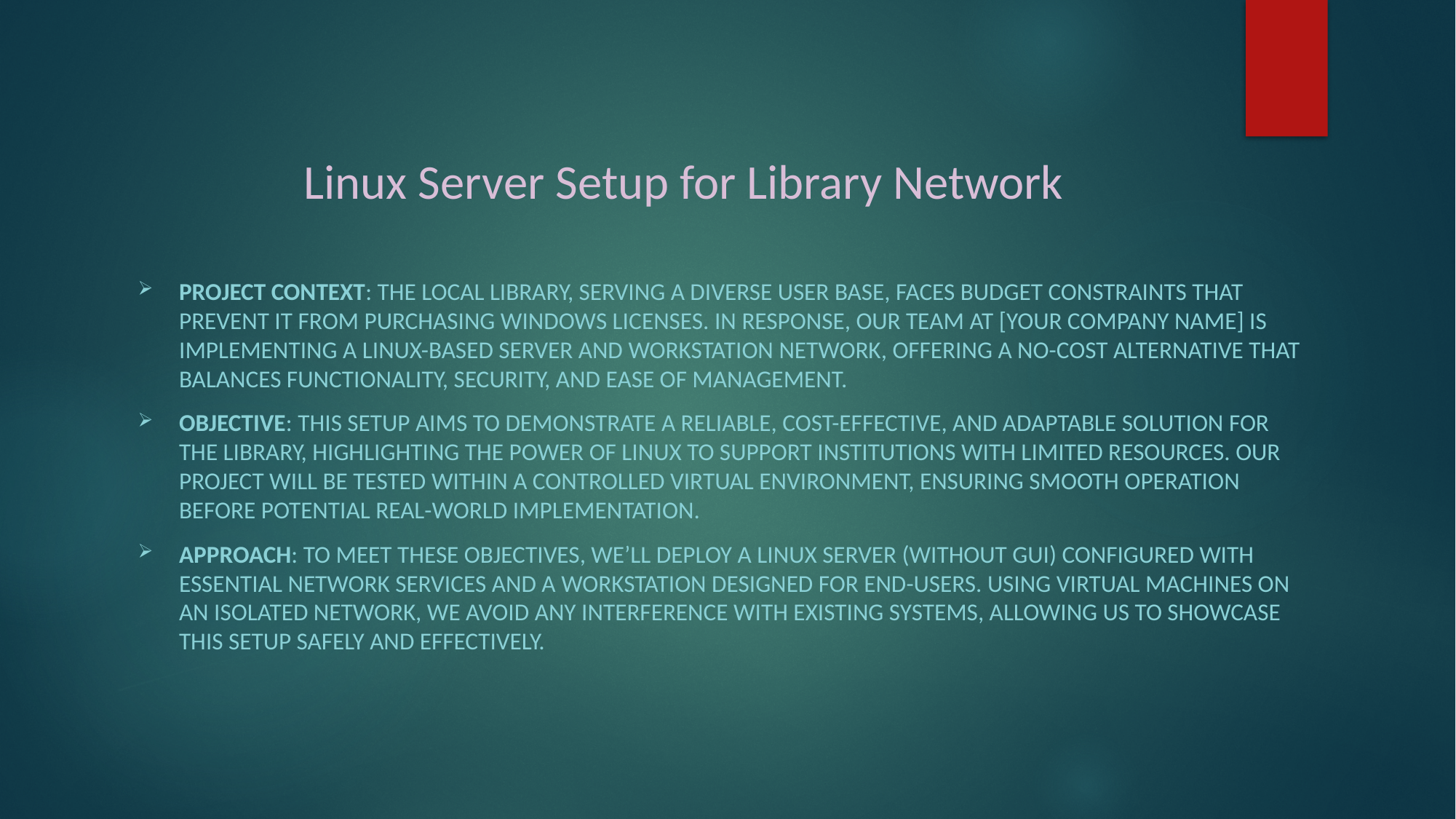

# Linux Server Setup for Library Network
Project Context: The local library, serving a diverse user base, faces budget constraints that prevent it from purchasing Windows licenses. In response, our team at [Your Company Name] is implementing a Linux-based server and workstation network, offering a no-cost alternative that balances functionality, security, and ease of management.
Objective: This setup aims to demonstrate a reliable, cost-effective, and adaptable solution for the library, highlighting the power of Linux to support institutions with limited resources. Our project will be tested within a controlled virtual environment, ensuring smooth operation before potential real-world implementation.
Approach: To meet these objectives, we’ll deploy a Linux server (without GUI) configured with essential network services and a workstation designed for end-users. Using virtual machines on an isolated network, we avoid any interference with existing systems, allowing us to showcase this setup safely and effectively.